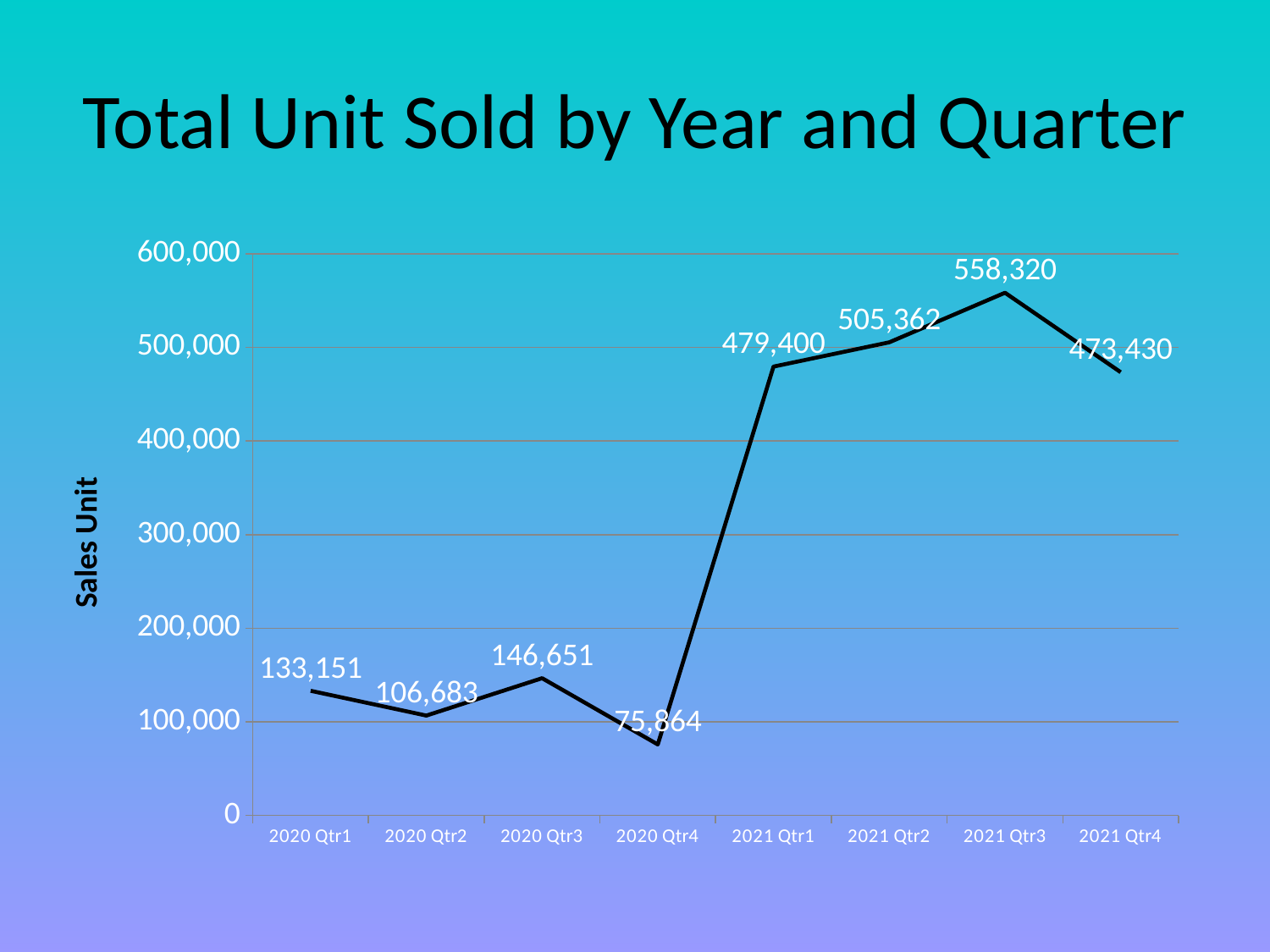

# Total Unit Sold by Year and Quarter

### Chart

| Category | Sales Unit |
|---|---|
| 2020 Qtr1 | 133151.0 |
| 2020 Qtr2 | 106683.0 |
| 2020 Qtr3 | 146651.0 |
| 2020 Qtr4 | 75864.0 |
| 2021 Qtr1 | 479400.0 |
| 2021 Qtr2 | 505362.0 |
| 2021 Qtr3 | 558320.0 |
| 2021 Qtr4 | 473430.0 |